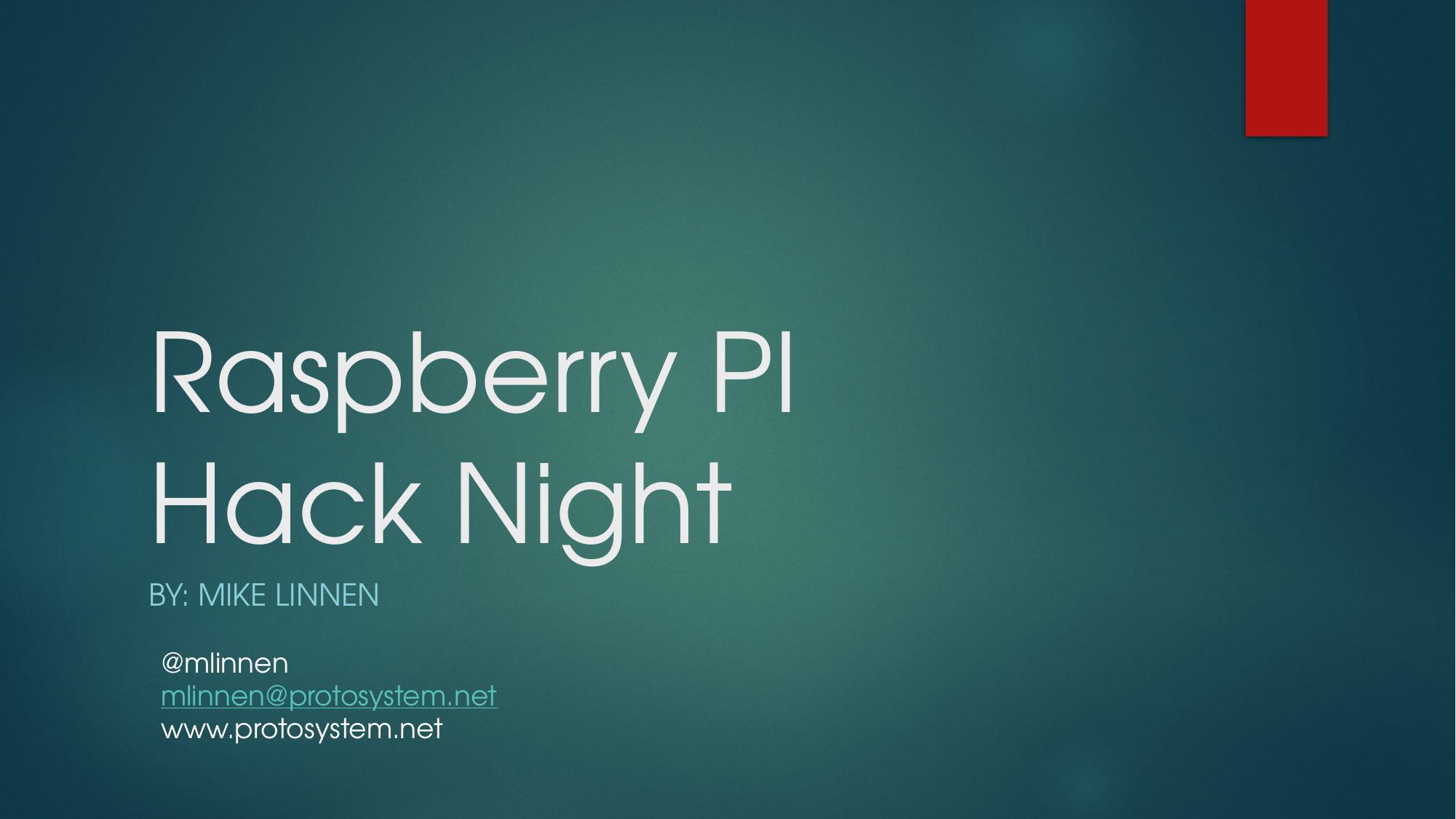

# Raspberry PI Hack Night
By: Mike Linnen
@mlinnen
mlinnen@protosystem.net
www.protosystem.net